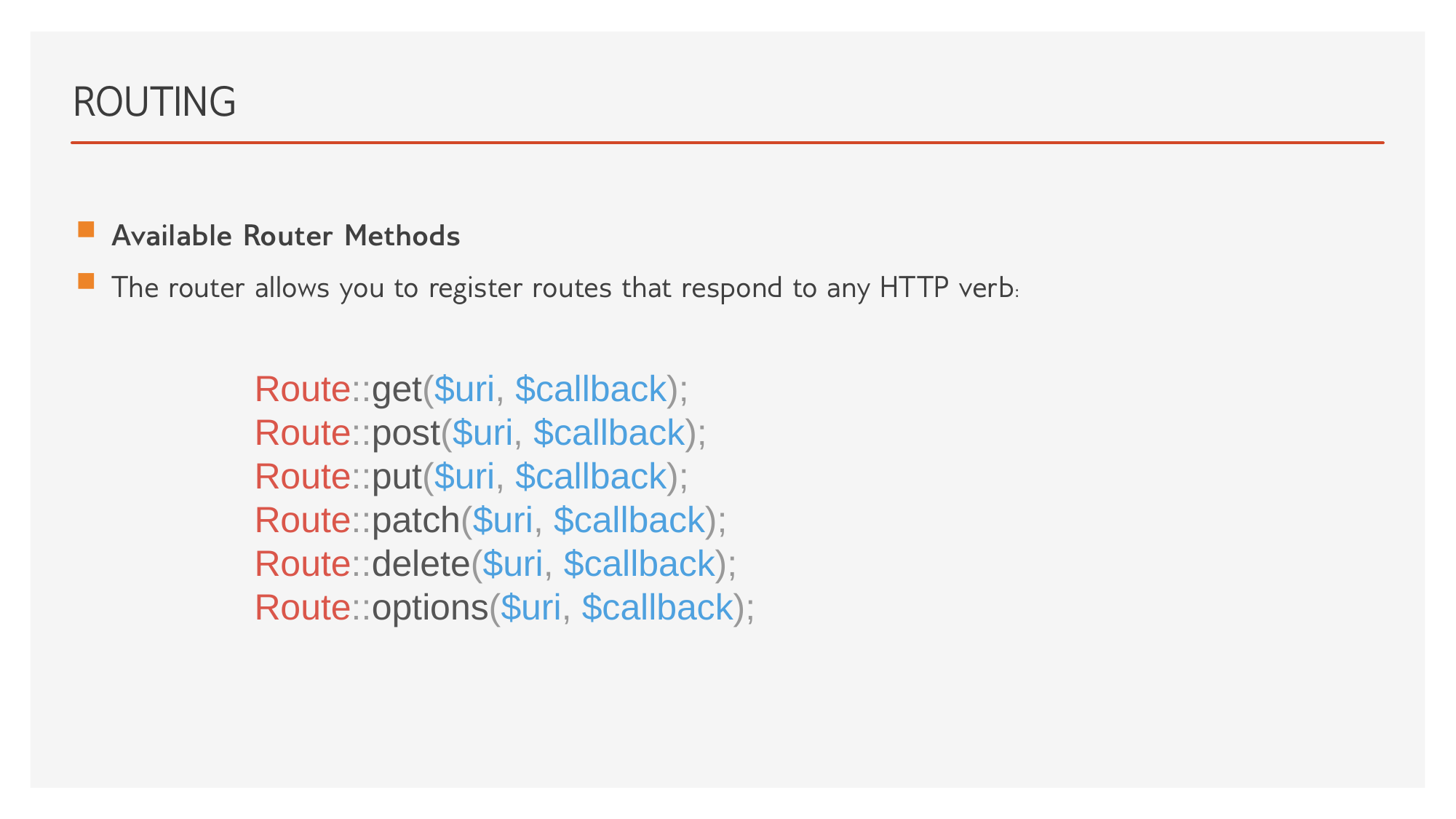

# Routing
Available Router Methods
The router allows you to register routes that respond to any HTTP verb:
Route::get($uri, $callback);
Route::post($uri, $callback);
Route::put($uri, $callback);
Route::patch($uri, $callback);
Route::delete($uri, $callback);
Route::options($uri, $callback);